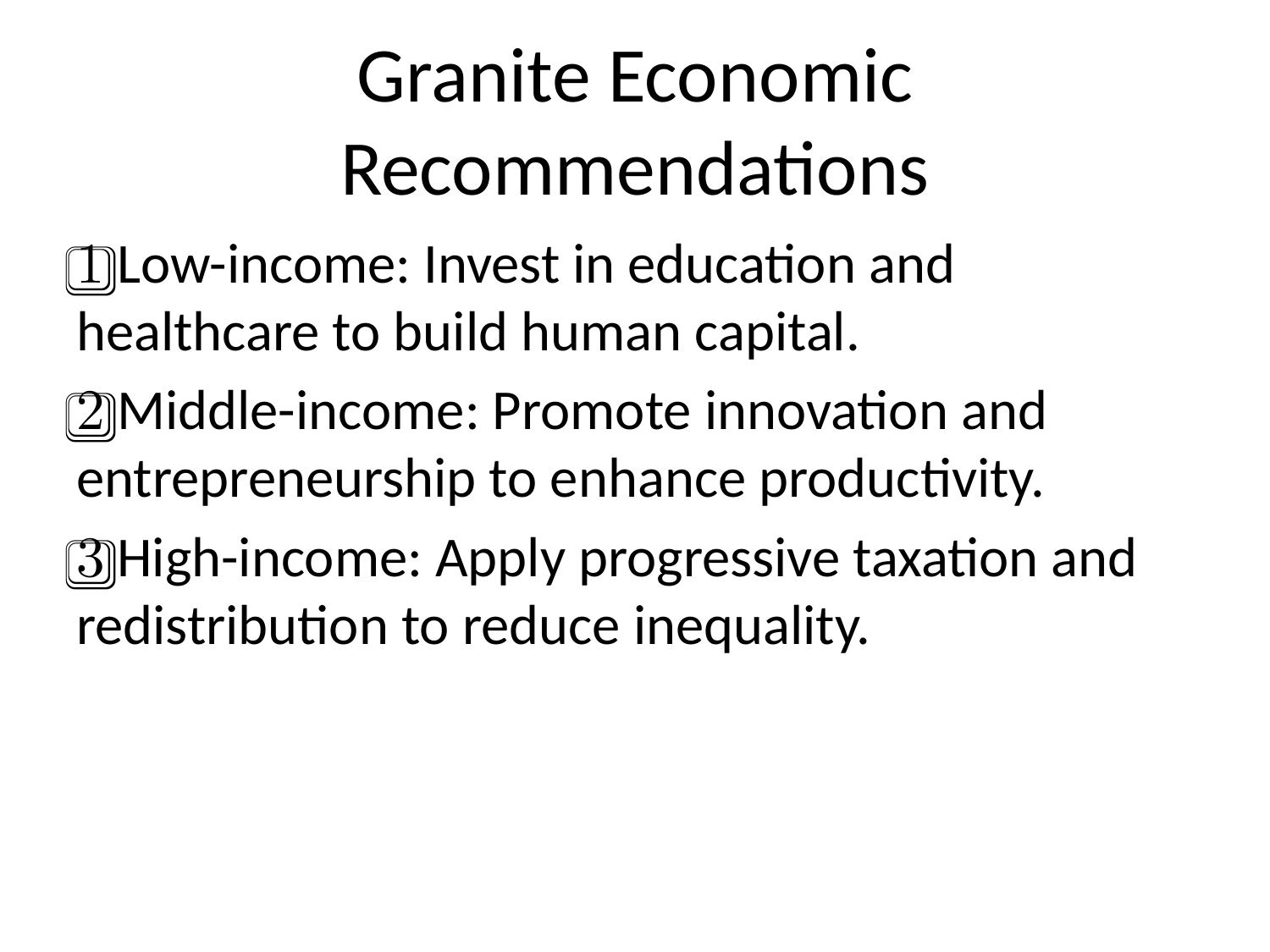

# Granite Economic Recommendations
1️⃣ Low-income: Invest in education and healthcare to build human capital.
2️⃣ Middle-income: Promote innovation and entrepreneurship to enhance productivity.
3️⃣ High-income: Apply progressive taxation and redistribution to reduce inequality.